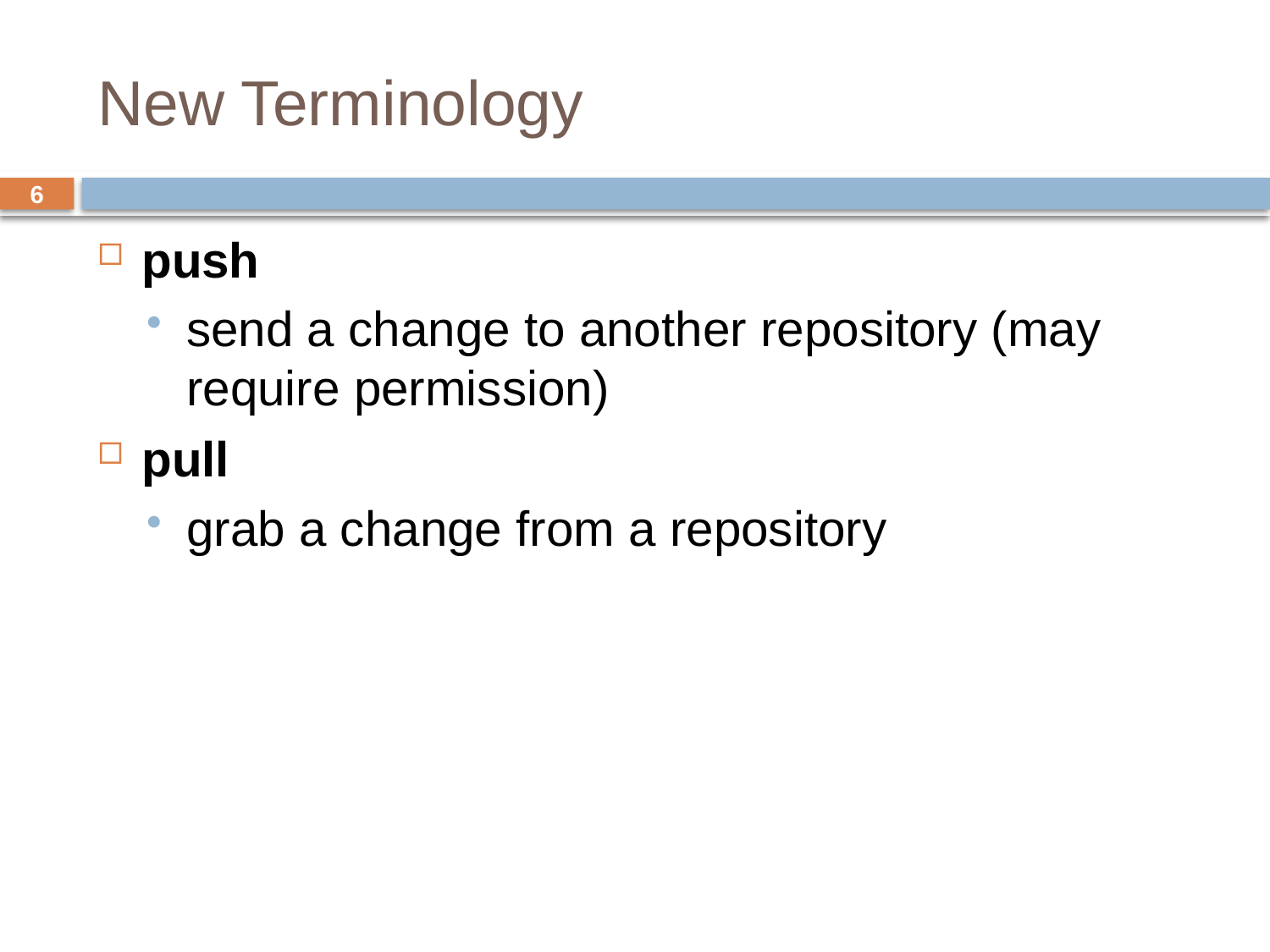

# New Terminology
6
push
send a change to another repository (may require permission)
pull
grab a change from a repository